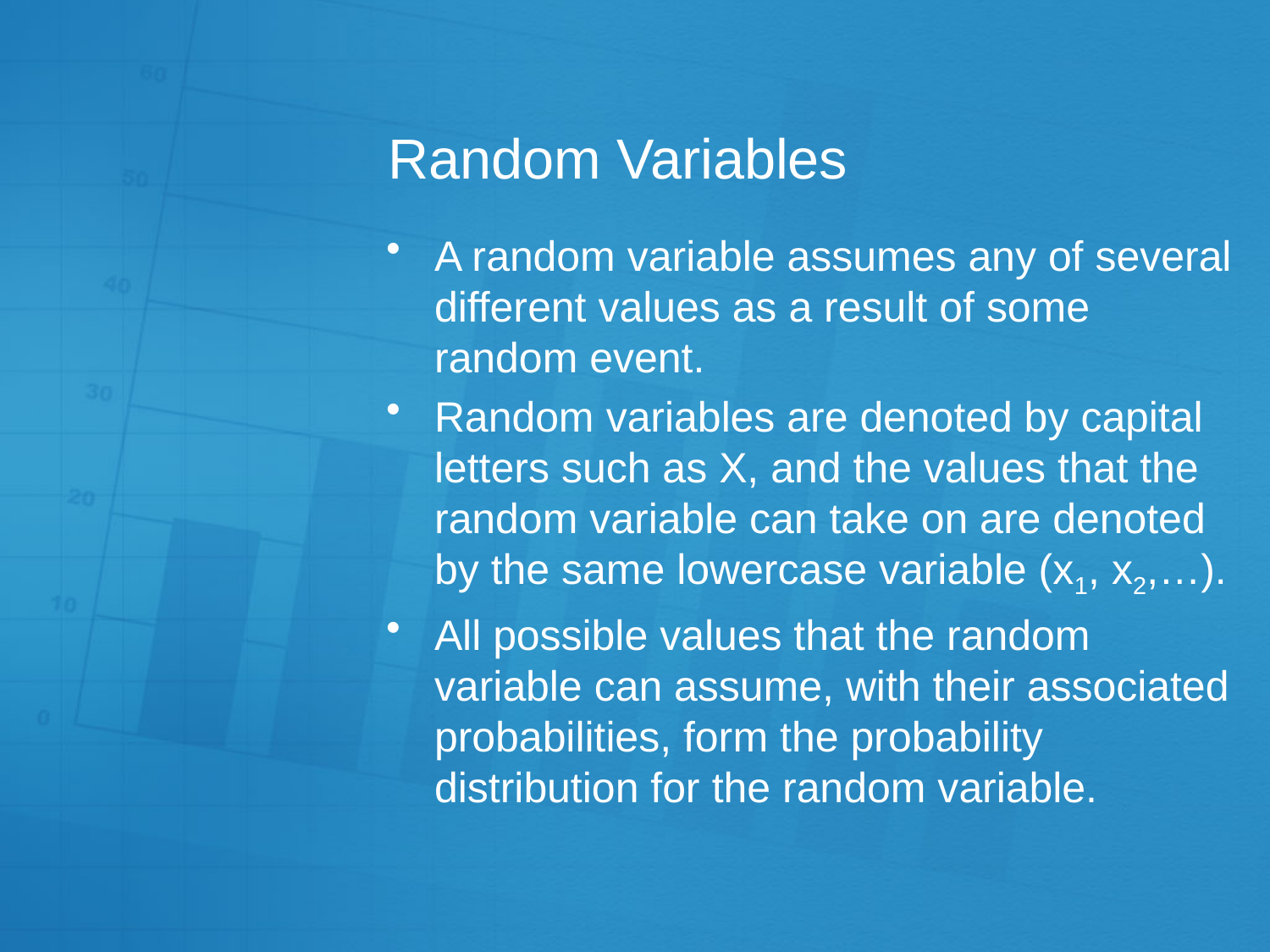

# Random Variables
A random variable assumes any of several different values as a result of some random event.
Random variables are denoted by capital letters such as X, and the values that the random variable can take on are denoted by the same lowercase variable (x1, x2,…).
All possible values that the random variable can assume, with their associated probabilities, form the probability distribution for the random variable.